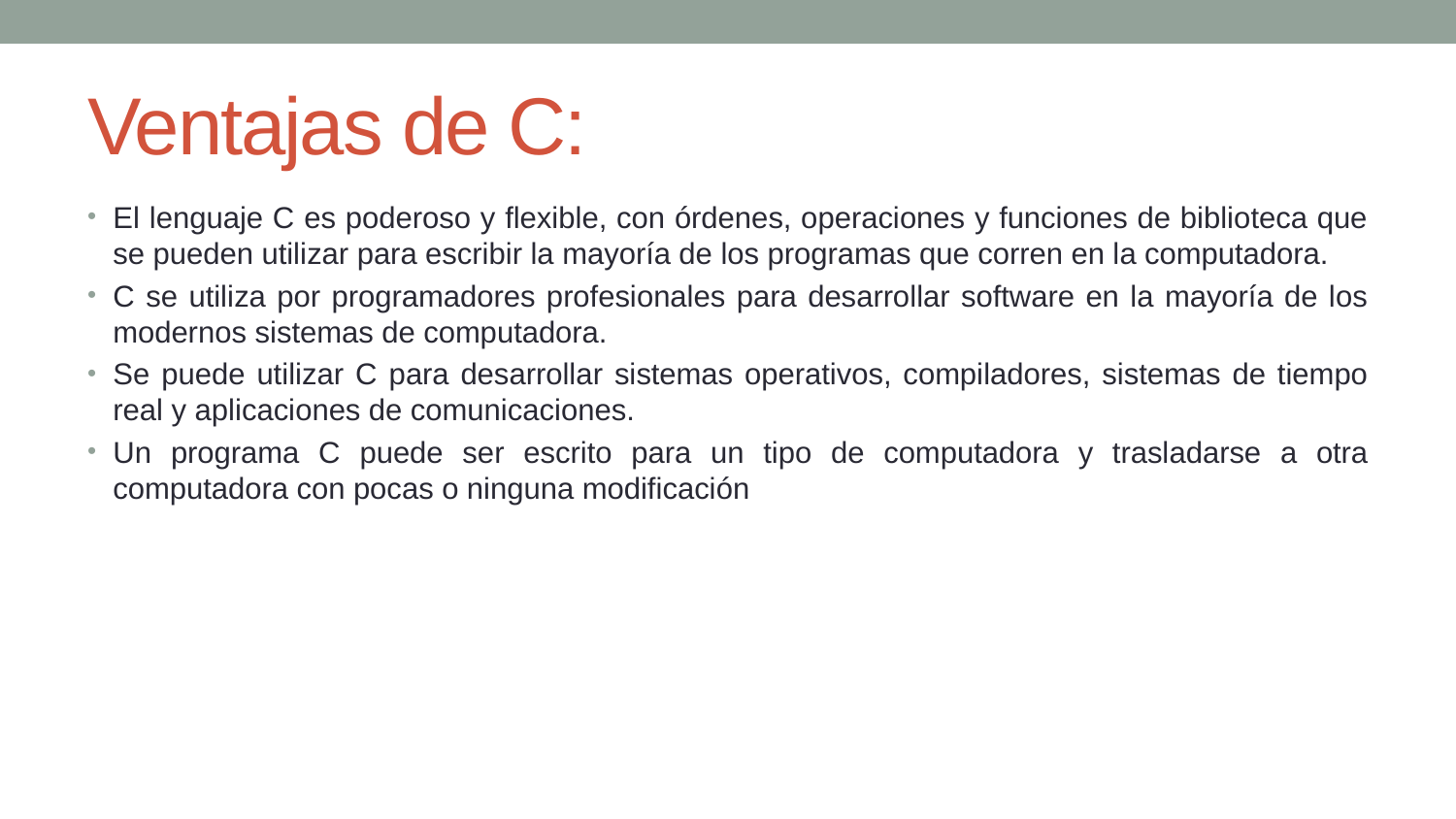

# Ventajas de C:
El lenguaje C es poderoso y flexible, con órdenes, operaciones y funciones de biblioteca que se pueden utilizar para escribir la mayoría de los programas que corren en la computadora.
C se utiliza por programadores profesionales para desarrollar software en la mayoría de los modernos sistemas de computadora.
Se puede utilizar C para desarrollar sistemas operativos, compiladores, sistemas de tiempo real y aplicaciones de comunicaciones.
Un programa C puede ser escrito para un tipo de computadora y trasladarse a otra computadora con pocas o ninguna modificación